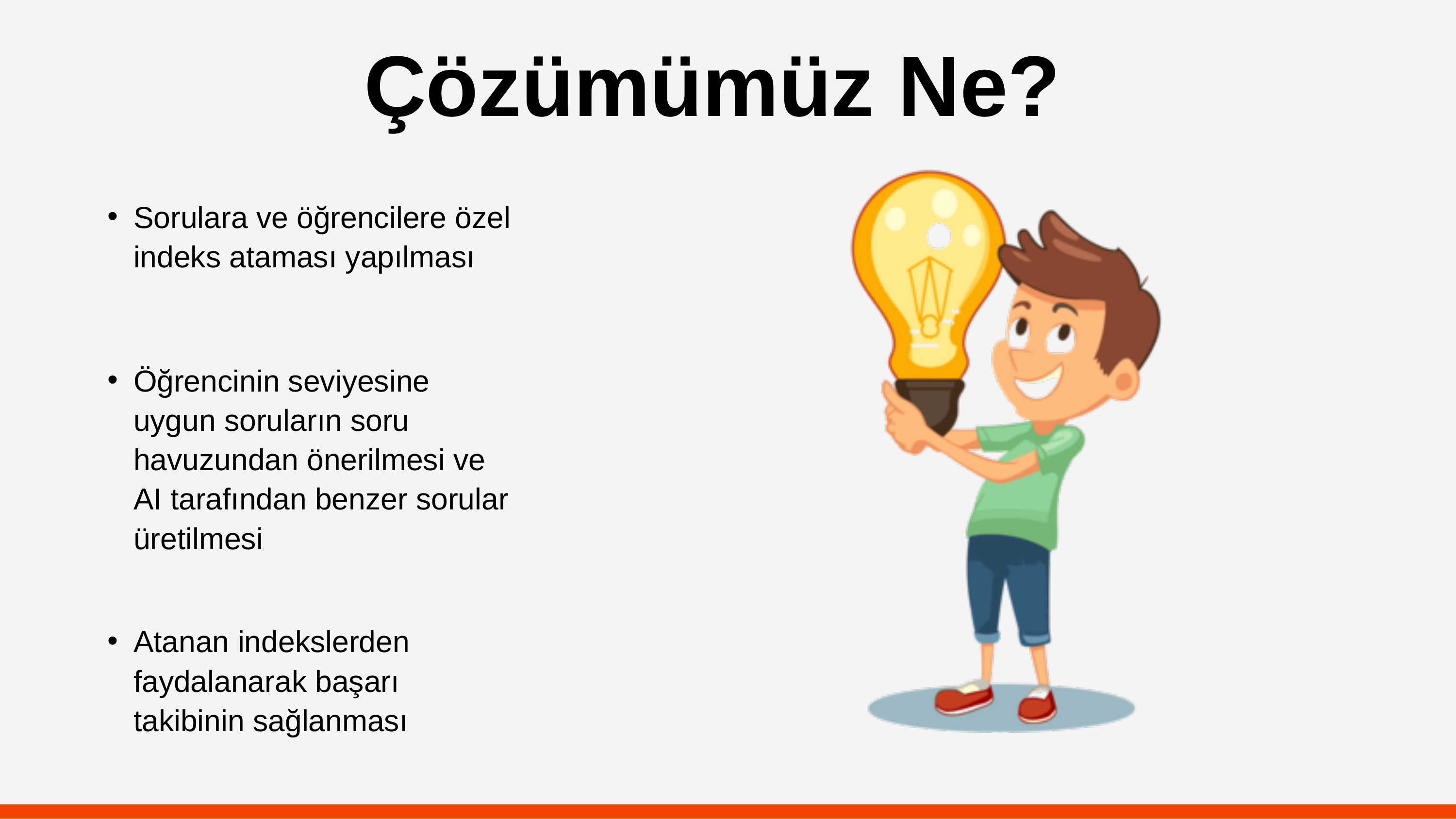

Çözümümüz Ne?

Sorulara ve öğrencilere özel indeks ataması yapılması
Öğrencinin seviyesine uygun soruların soru havuzundan önerilmesi ve AI tarafından benzer sorular üretilmesi
Atanan indekslerden faydalanarak başarı takibinin sağlanması